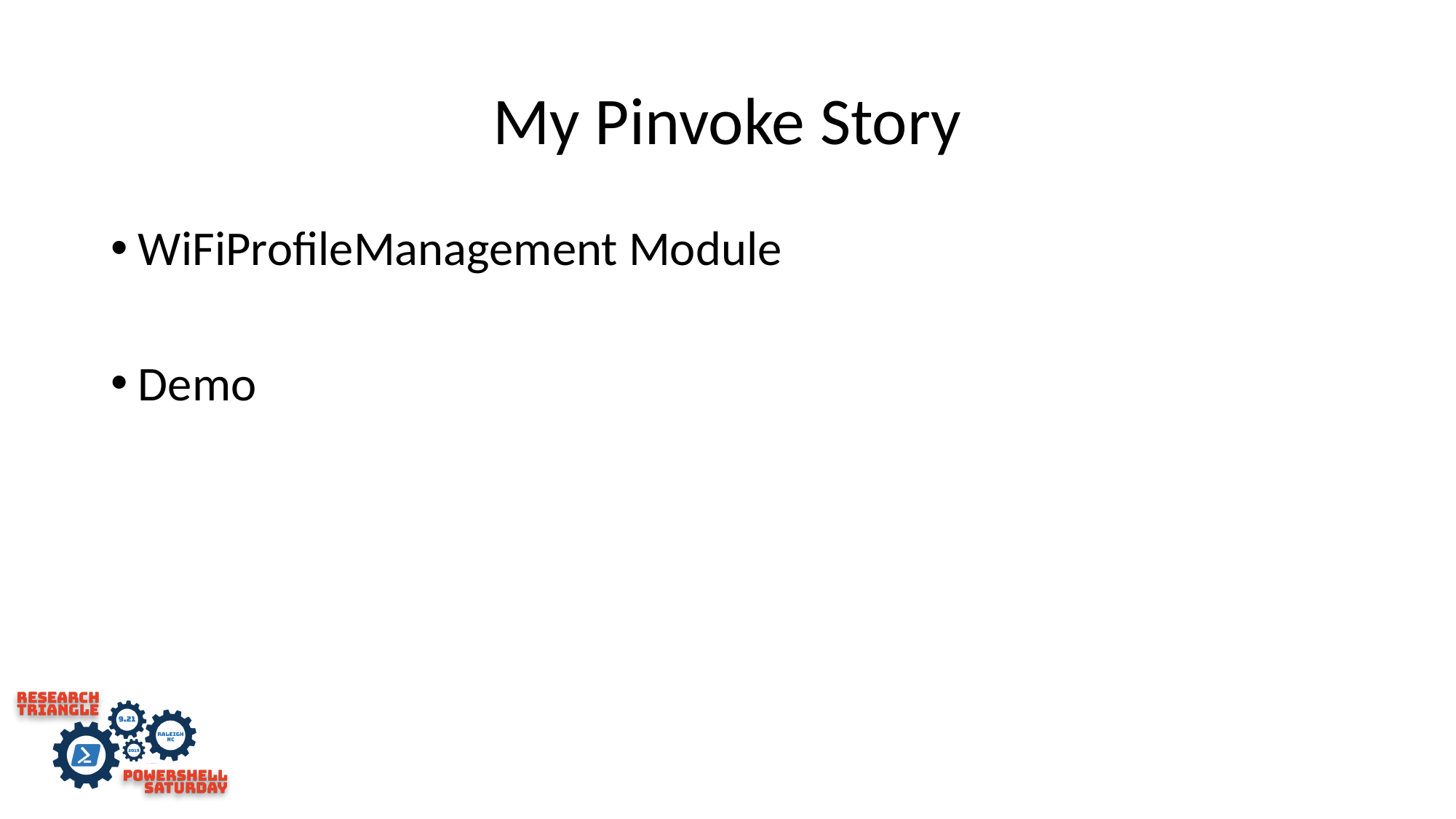

# My Pinvoke Story
WiFiProfileManagement Module

Demo